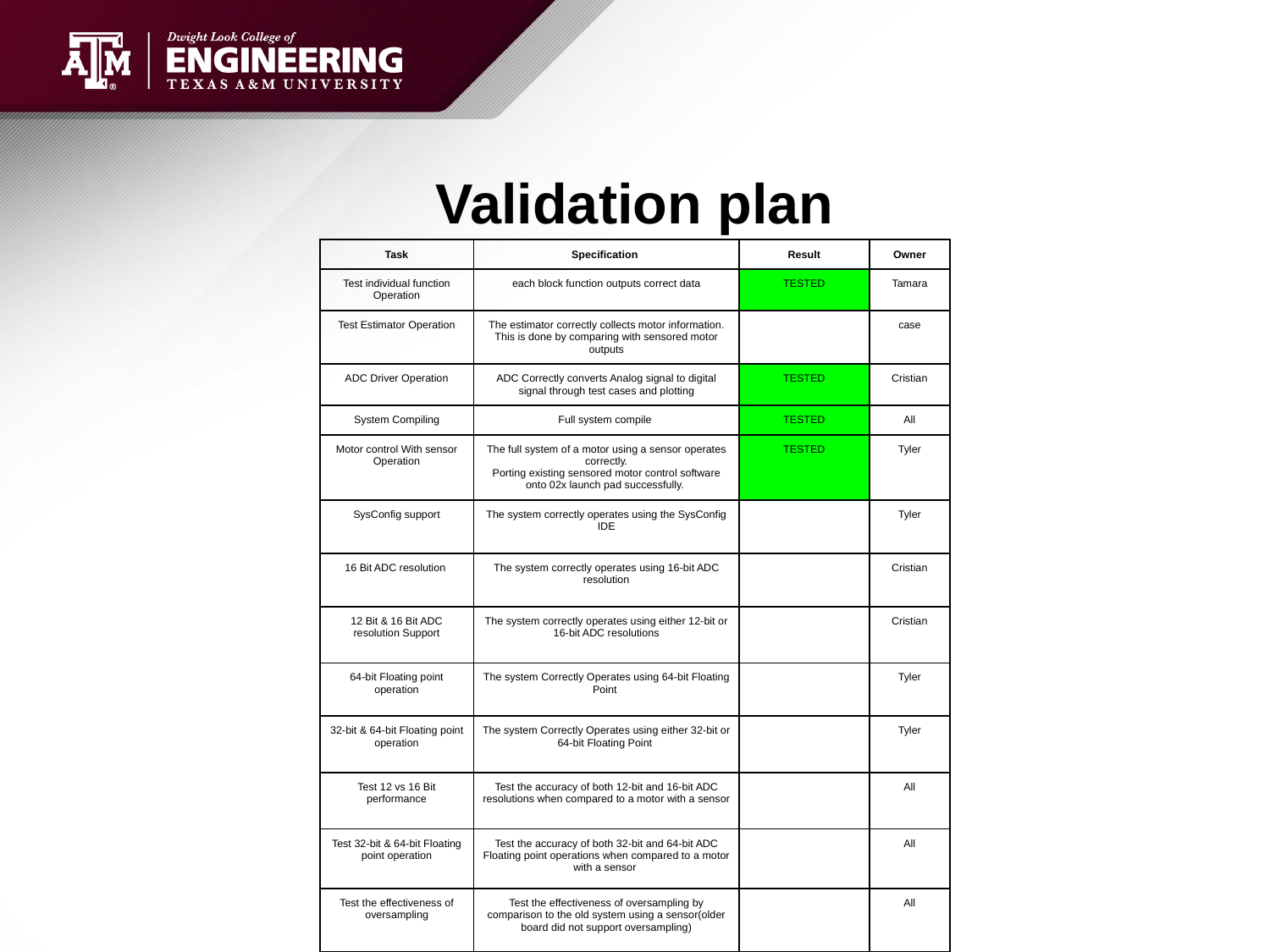

# Validation plan
| Task | Specification | Result | Owner |
| --- | --- | --- | --- |
| Test individual function Operation | each block function outputs correct data | TESTED | Tamara |
| Test Estimator Operation | The estimator correctly collects motor information. This is done by comparing with sensored motor outputs |  | case |
| ADC Driver Operation | ADC Correctly converts Analog signal to digital signal through test cases and plotting | TESTED | Cristian |
| System Compiling | Full system compile | TESTED | All |
| Motor control With sensor Operation | The full system of a motor using a sensor operates correctly. Porting existing sensored motor control software onto 02x launch pad successfully. | TESTED | Tyler |
| SysConfig support | The system correctly operates using the SysConfig IDE |  | Tyler |
| 16 Bit ADC resolution | The system correctly operates using 16-bit ADC resolution |  | Cristian |
| 12 Bit & 16 Bit ADC resolution Support | The system correctly operates using either 12-bit or 16-bit ADC resolutions |  | Cristian |
| 64-bit Floating point operation | The system Correctly Operates using 64-bit Floating Point |  | Tyler |
| 32-bit & 64-bit Floating point operation | The system Correctly Operates using either 32-bit or 64-bit Floating Point |  | Tyler |
| Test 12 vs 16 Bit performance | Test the accuracy of both 12-bit and 16-bit ADC resolutions when compared to a motor with a sensor |  | All |
| Test 32-bit & 64-bit Floating point operation | Test the accuracy of both 32-bit and 64-bit ADC Floating point operations when compared to a motor with a sensor |  | All |
| Test the effectiveness of oversampling | Test the effectiveness of oversampling by comparison to the old system using a sensor(older board did not support oversampling) |  | All |